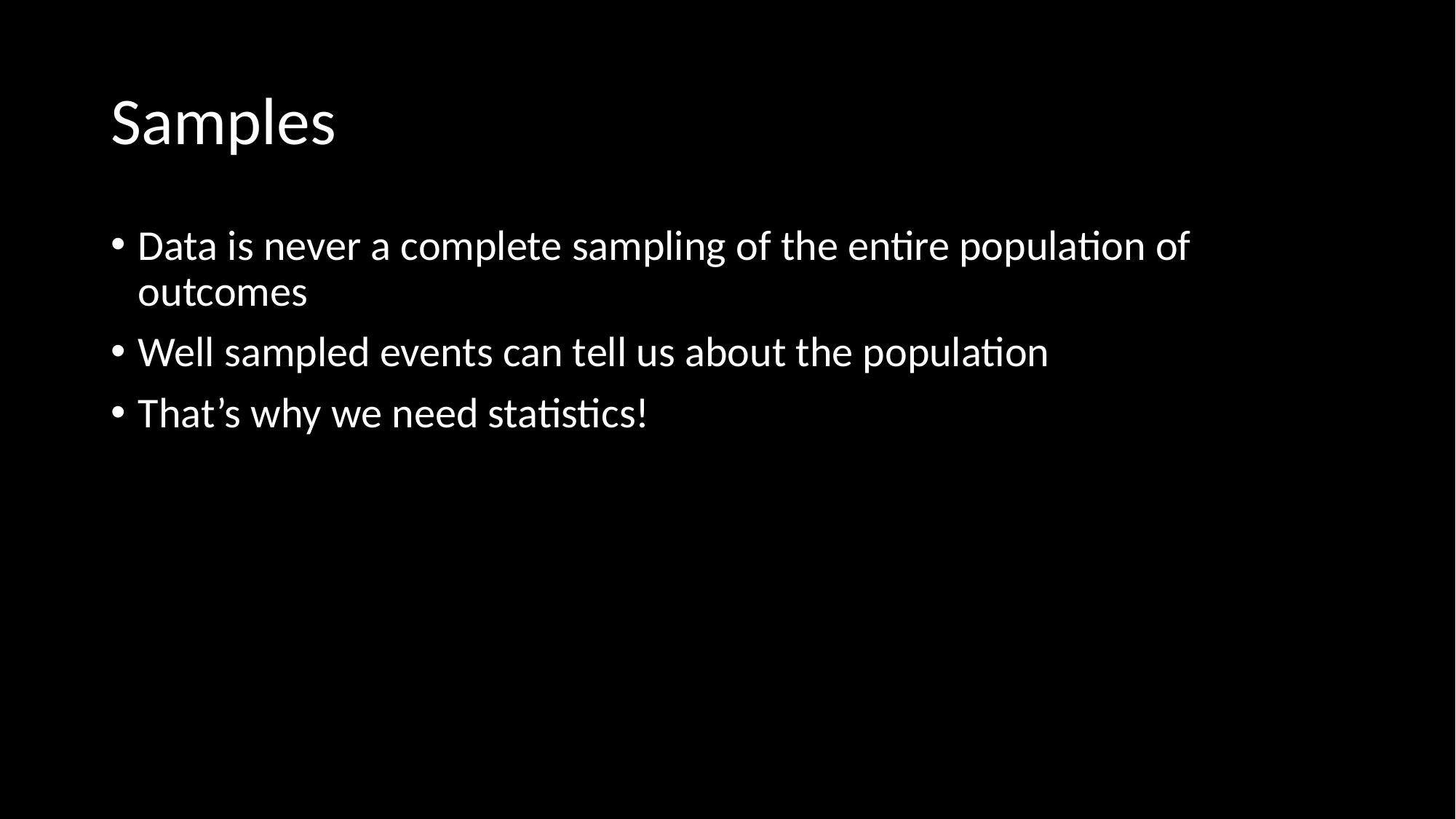

# Samples
Data is never a complete sampling of the entire population of outcomes
Well sampled events can tell us about the population
That’s why we need statistics!